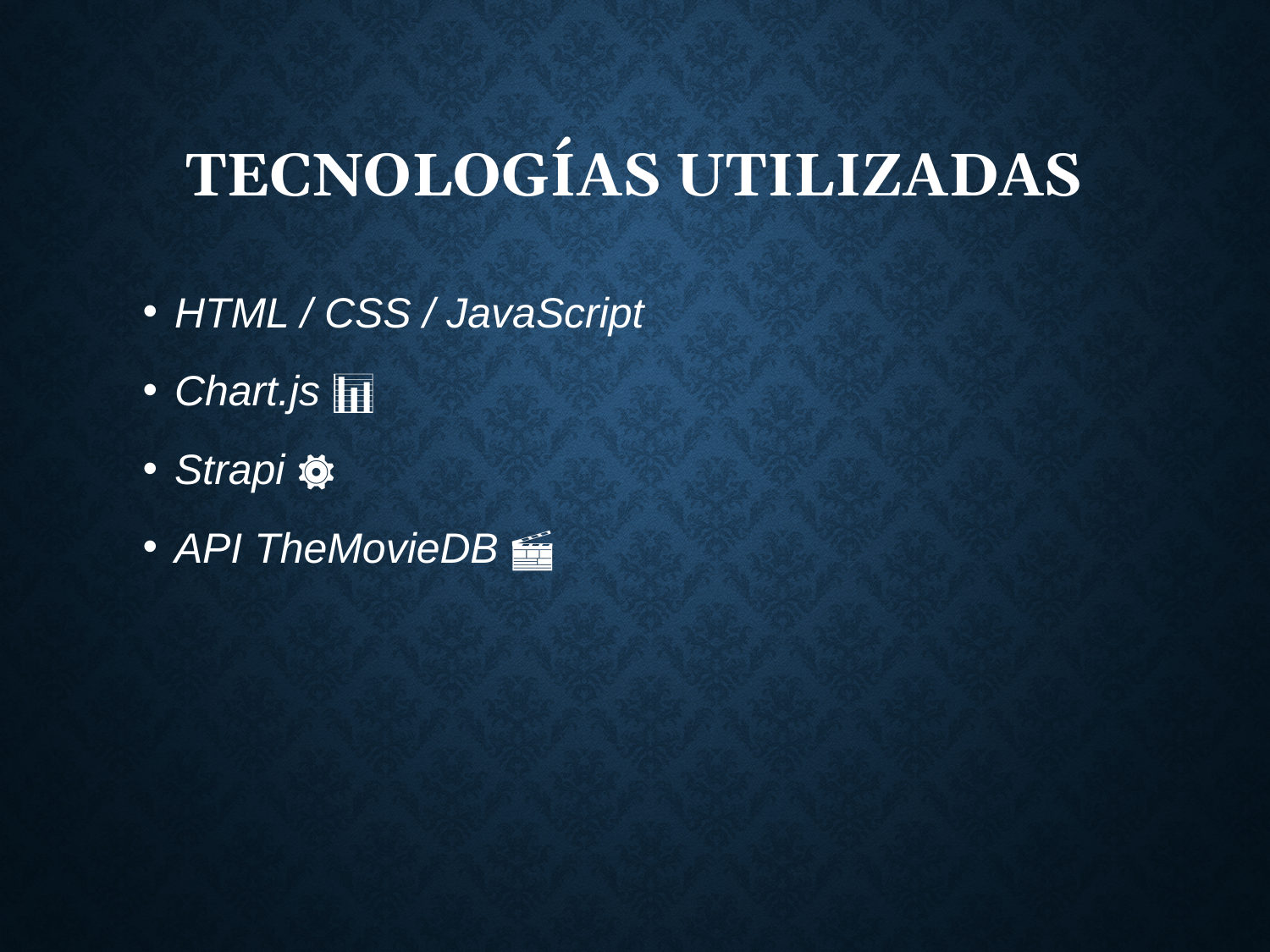

# TecnolOGÍAS UTILIZADAS
HTML / CSS / JavaScript
Chart.js 📊
Strapi ⚙️
API TheMovieDB 🎬